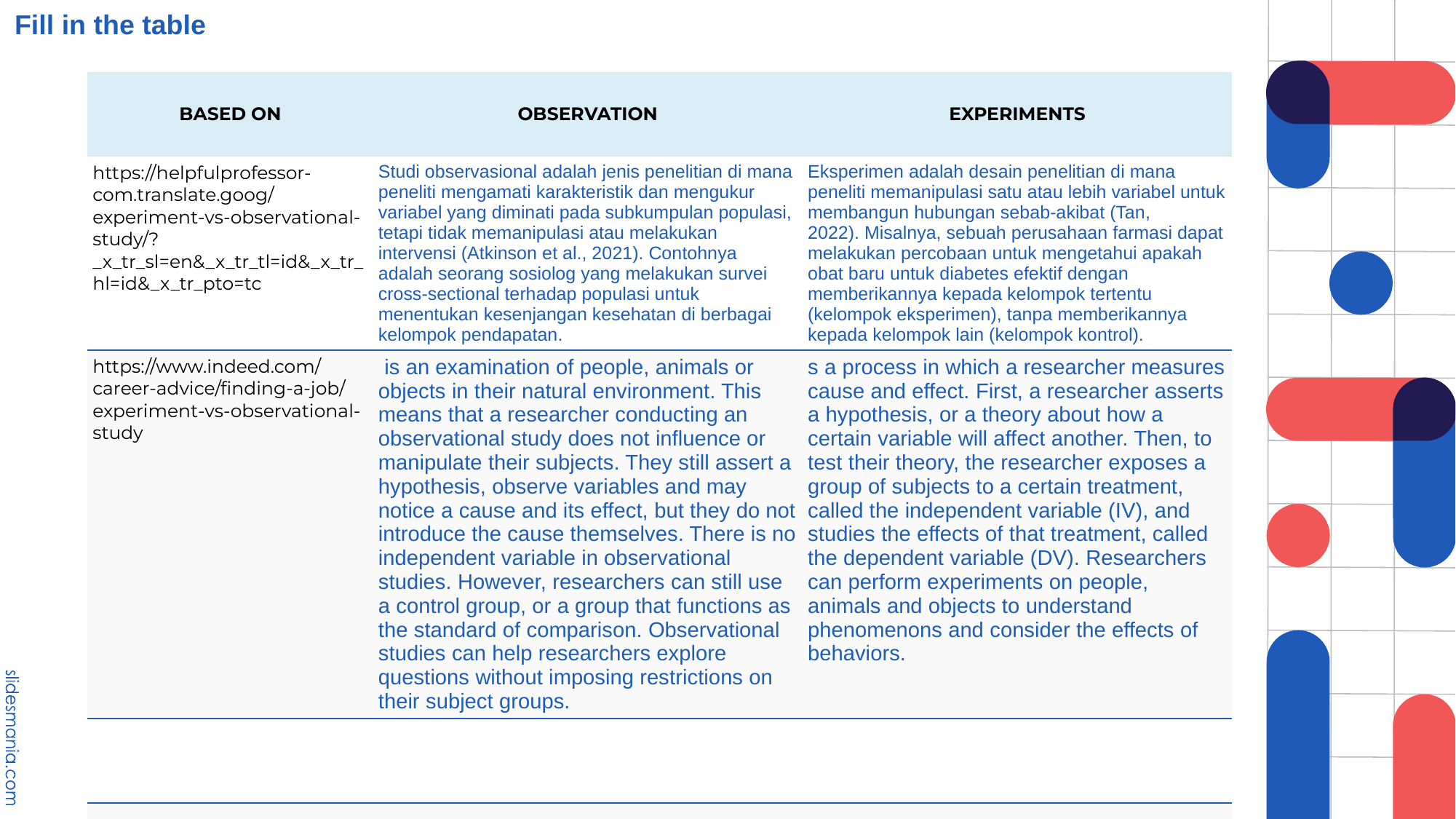

# Fill in the table
| Based on | observation | experiments |
| --- | --- | --- |
| https://helpfulprofessor-com.translate.goog/experiment-vs-observational-study/?\_x\_tr\_sl=en&\_x\_tr\_tl=id&\_x\_tr\_hl=id&\_x\_tr\_pto=tc | Studi observasional adalah jenis penelitian di mana peneliti mengamati karakteristik dan mengukur variabel yang diminati pada subkumpulan populasi, tetapi tidak memanipulasi atau melakukan intervensi (Atkinson et al., 2021). Contohnya adalah seorang sosiolog yang melakukan survei cross-sectional terhadap populasi untuk menentukan kesenjangan kesehatan di berbagai kelompok pendapatan. | Eksperimen adalah desain penelitian di mana peneliti memanipulasi satu atau lebih variabel untuk membangun hubungan sebab-akibat (Tan, 2022). Misalnya, sebuah perusahaan farmasi dapat melakukan percobaan untuk mengetahui apakah obat baru untuk diabetes efektif dengan memberikannya kepada kelompok tertentu (kelompok eksperimen), tanpa memberikannya kepada kelompok lain (kelompok kontrol). |
| https://www.indeed.com/career-advice/finding-a-job/experiment-vs-observational-study | is an examination of people, animals or objects in their natural environment. This means that a researcher conducting an observational study does not influence or manipulate their subjects. They still assert a hypothesis, observe variables and may notice a cause and its effect, but they do not introduce the cause themselves. There is no independent variable in observational studies. However, researchers can still use a control group, or a group that functions as the standard of comparison. Observational studies can help researchers explore questions without imposing restrictions on their subject groups. | s a process in which a researcher measures cause and effect. First, a researcher asserts a hypothesis, or a theory about how a certain variable will affect another. Then, to test their theory, the researcher exposes a group of subjects to a certain treatment, called the independent variable (IV), and studies the effects of that treatment, called the dependent variable (DV). Researchers can perform experiments on people, animals and objects to understand phenomenons and consider the effects of behaviors. |
|  |  |  |
|  |  |  |
|  |  |  |
|  |  |  |
|  |  |  |